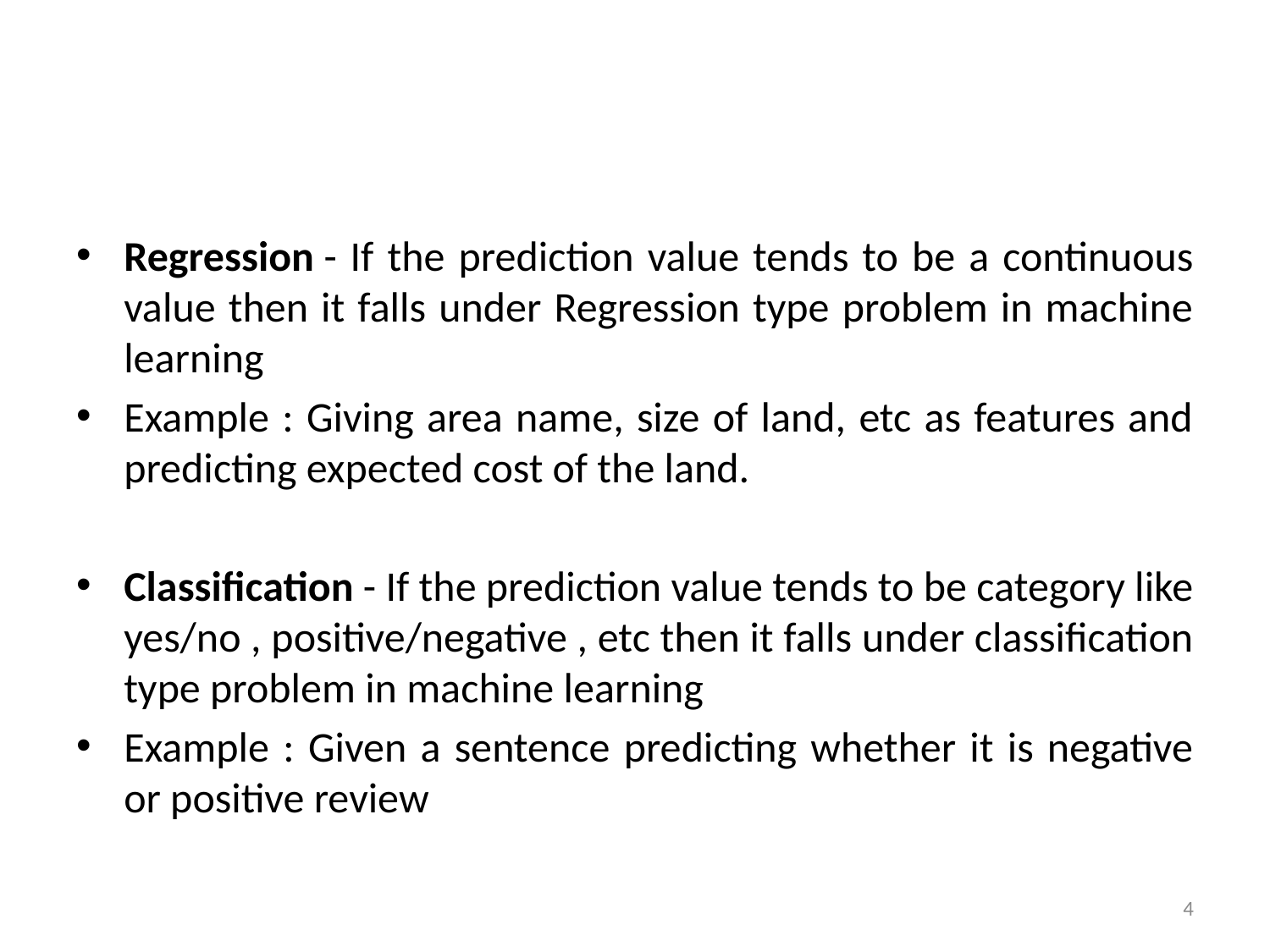

#
Regression - If the prediction value tends to be a continuous value then it falls under Regression type problem in machine learning
Example : Giving area name, size of land, etc as features and predicting expected cost of the land.

Classification - If the prediction value tends to be category like yes/no , positive/negative , etc then it falls under classification type problem in machine learning
Example : Given a sentence predicting whether it is negative or positive review
4